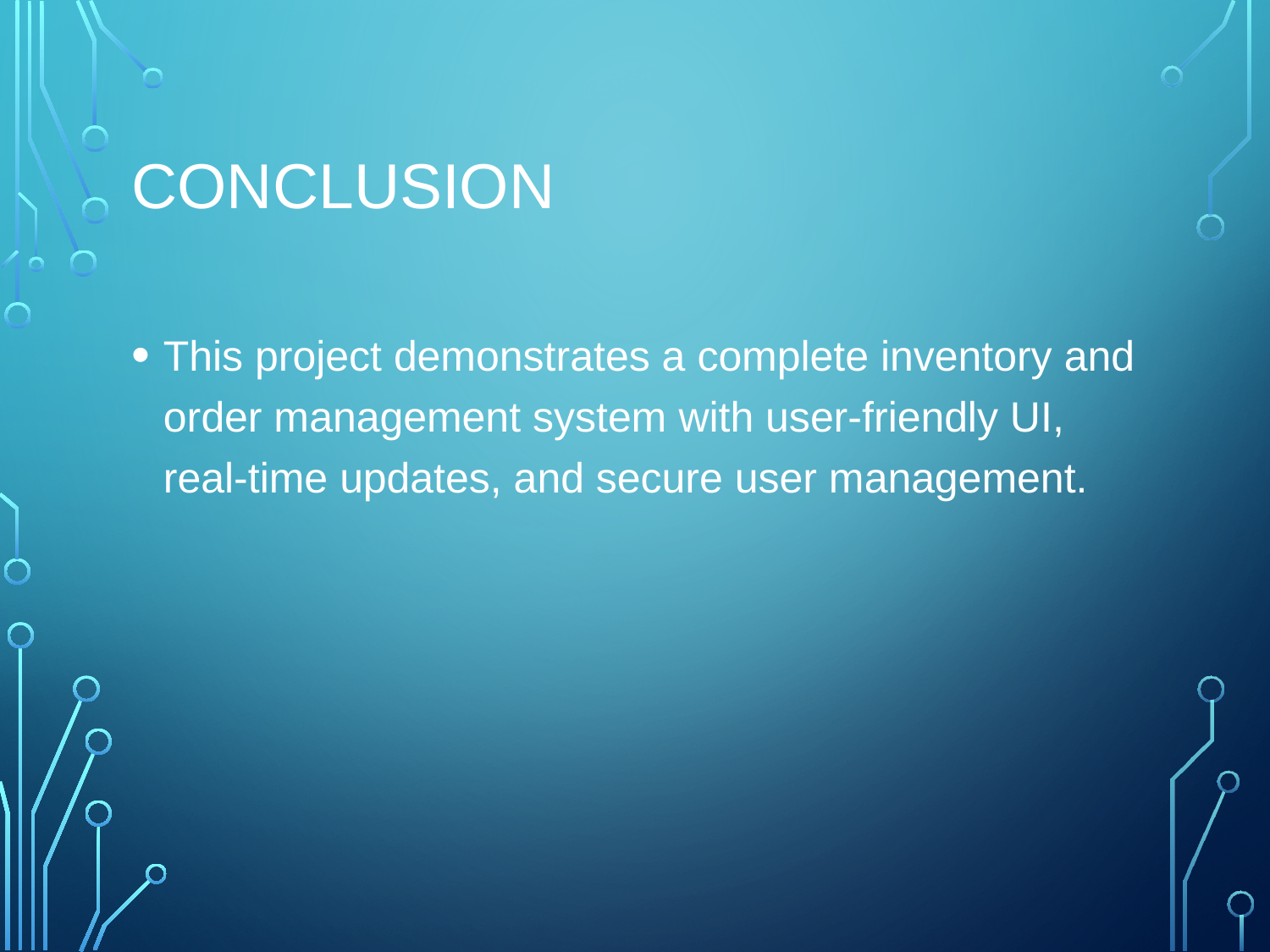

# Conclusion
This project demonstrates a complete inventory and order management system with user-friendly UI, real-time updates, and secure user management.